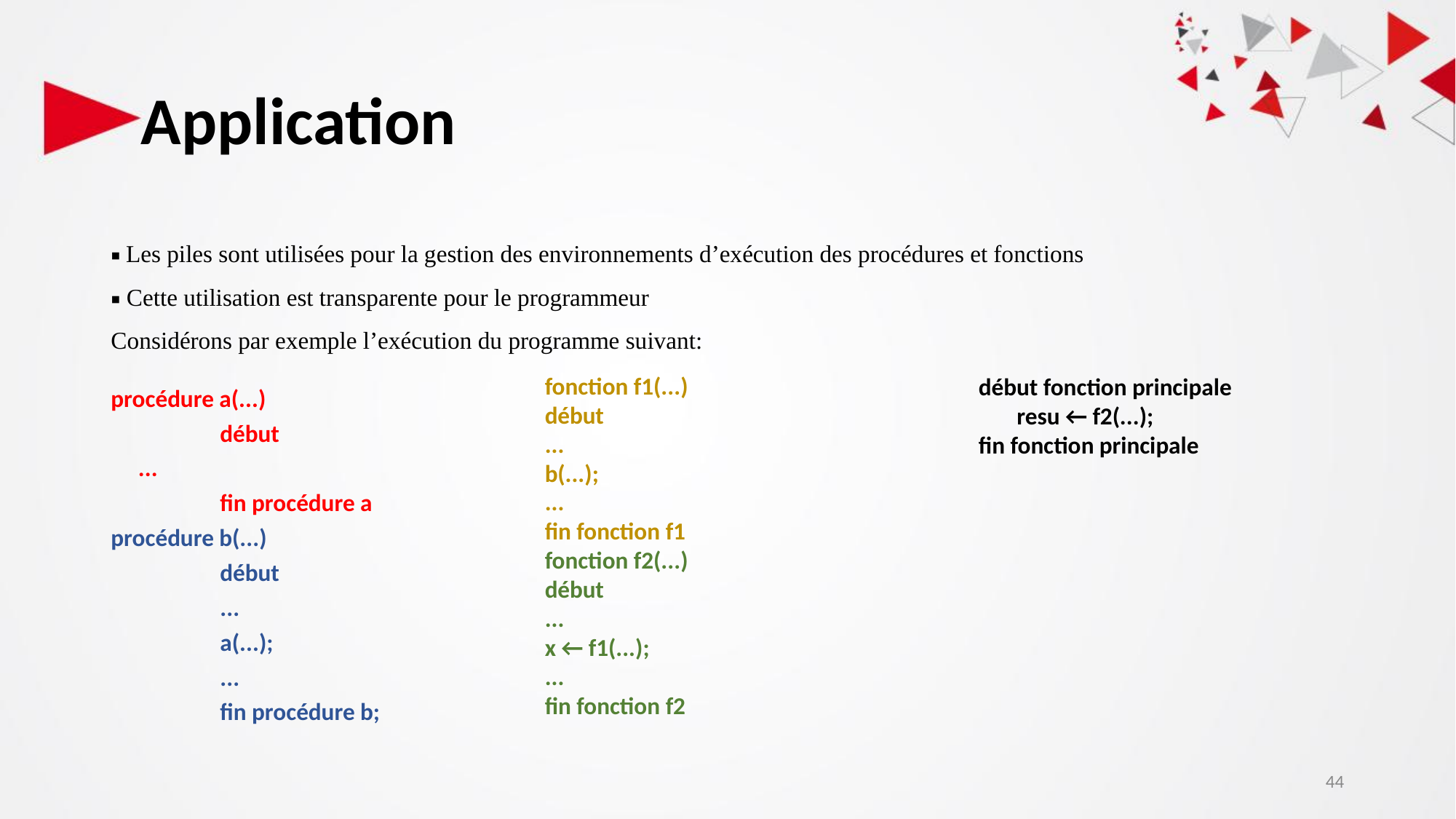

Application
 Les piles sont utilisées pour la gestion des environnements d’exécution des procédures et fonctions
 Cette utilisation est transparente pour le programmeur
Considérons par exemple l’exécution du programme suivant:

fonction f1(...)
début
...
b(...);
...
fin fonction f1
fonction f2(...)
début
...
x ← f1(...);
...
fin fonction f2

procédure a(...)
	début
     ...
	fin procédure a
procédure b(...)
	début
	...
	a(...);
	...
	fin procédure b;

début fonction principale
       resu ← f2(...);
fin fonction principale

44